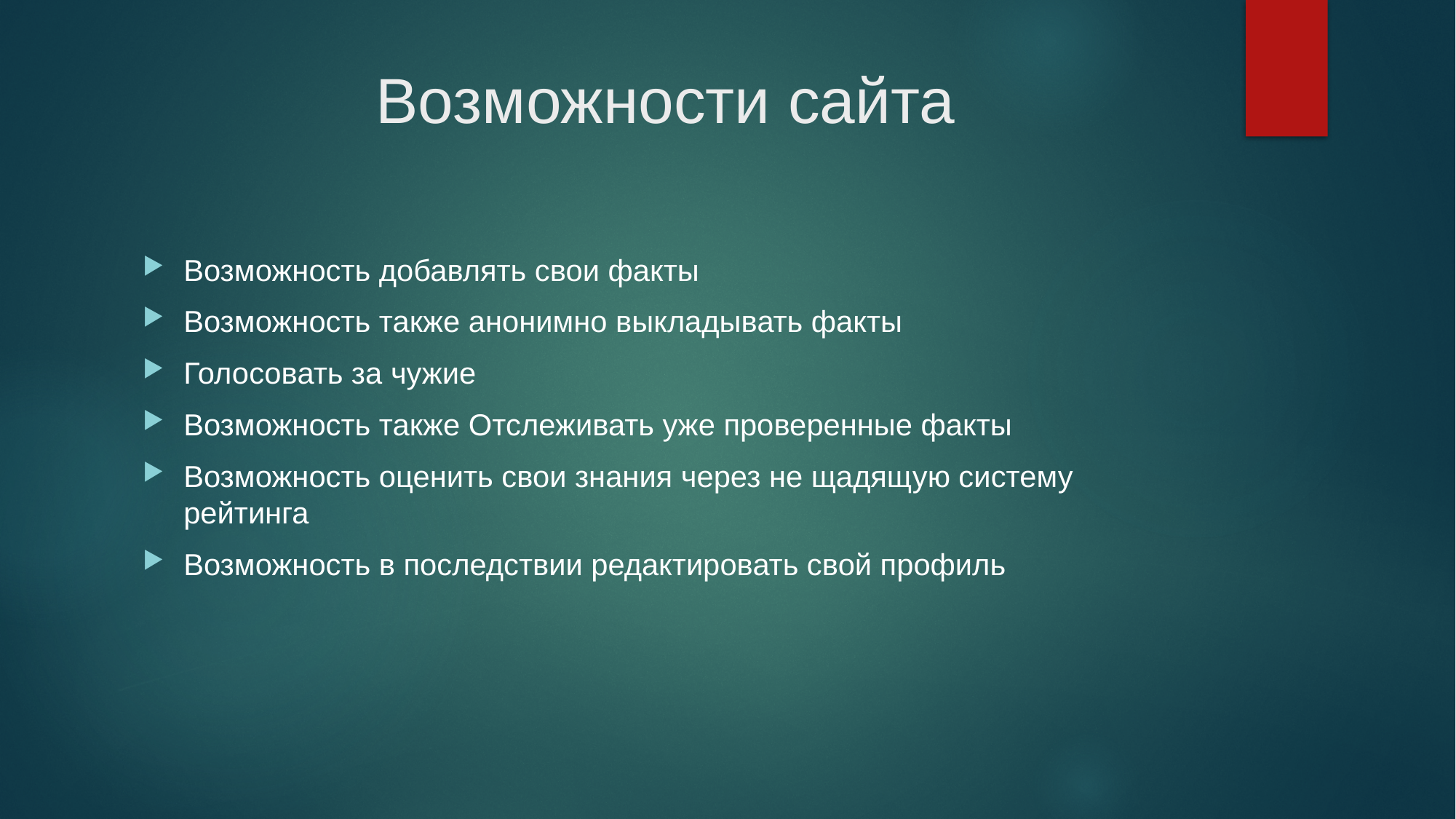

# Возможности сайта
Возможность добавлять свои факты
Возможность также анонимно выкладывать факты
Голосовать за чужие
Возможность также Отслеживать уже проверенные факты
Возможность оценить свои знания через не щадящую систему рейтинга
Возможность в последствии редактировать свой профиль